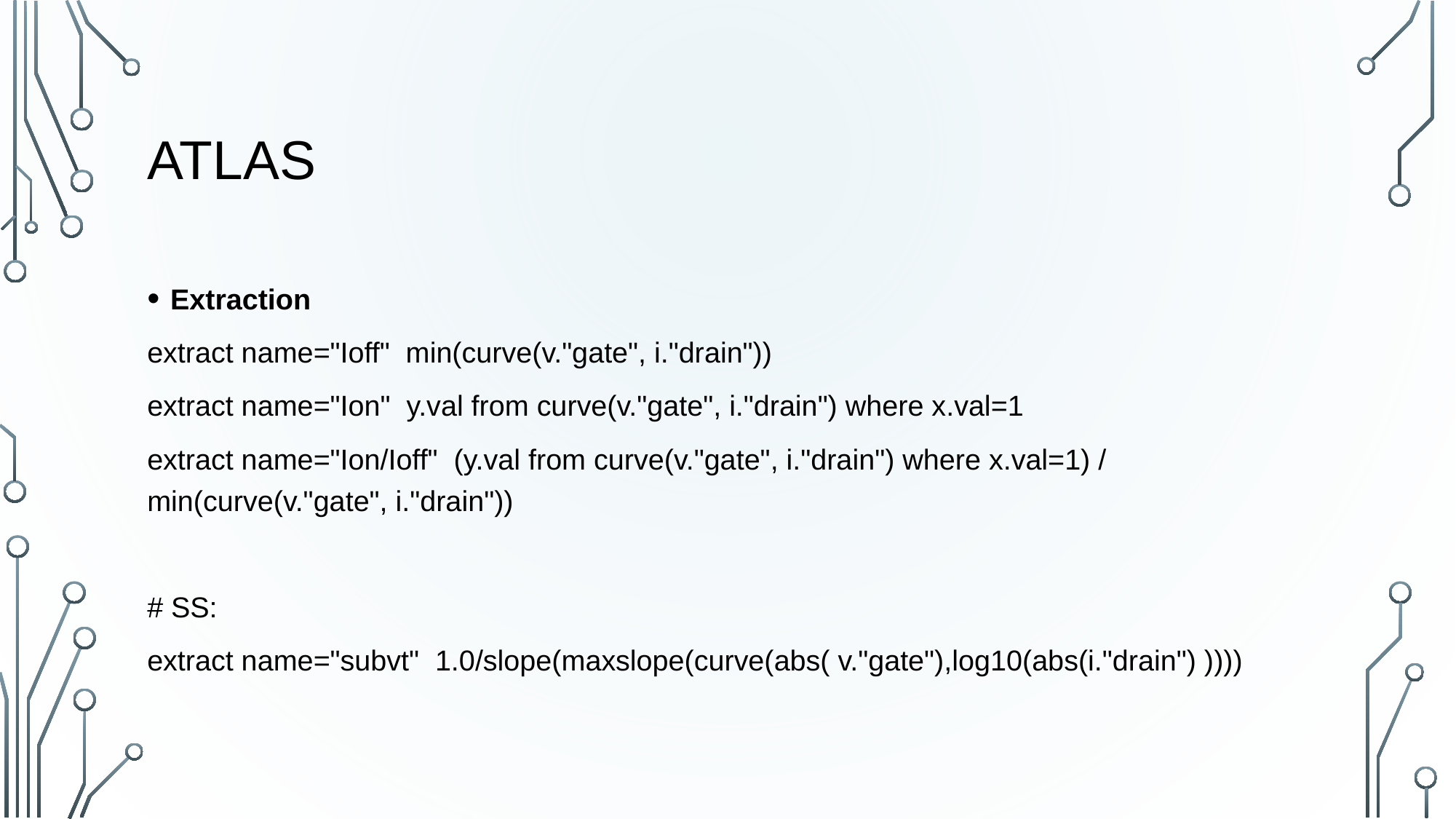

# Atlas
Extraction
extract name="Ioff"  min(curve(v."gate", i."drain"))
extract name="Ion"  y.val from curve(v."gate", i."drain") where x.val=1
extract name="Ion/Ioff"  (y.val from curve(v."gate", i."drain") where x.val=1) / min(curve(v."gate", i."drain"))

# SS:
extract name="subvt"  1.0/slope(maxslope(curve(abs( v."gate"),log10(abs(i."drain") ))))